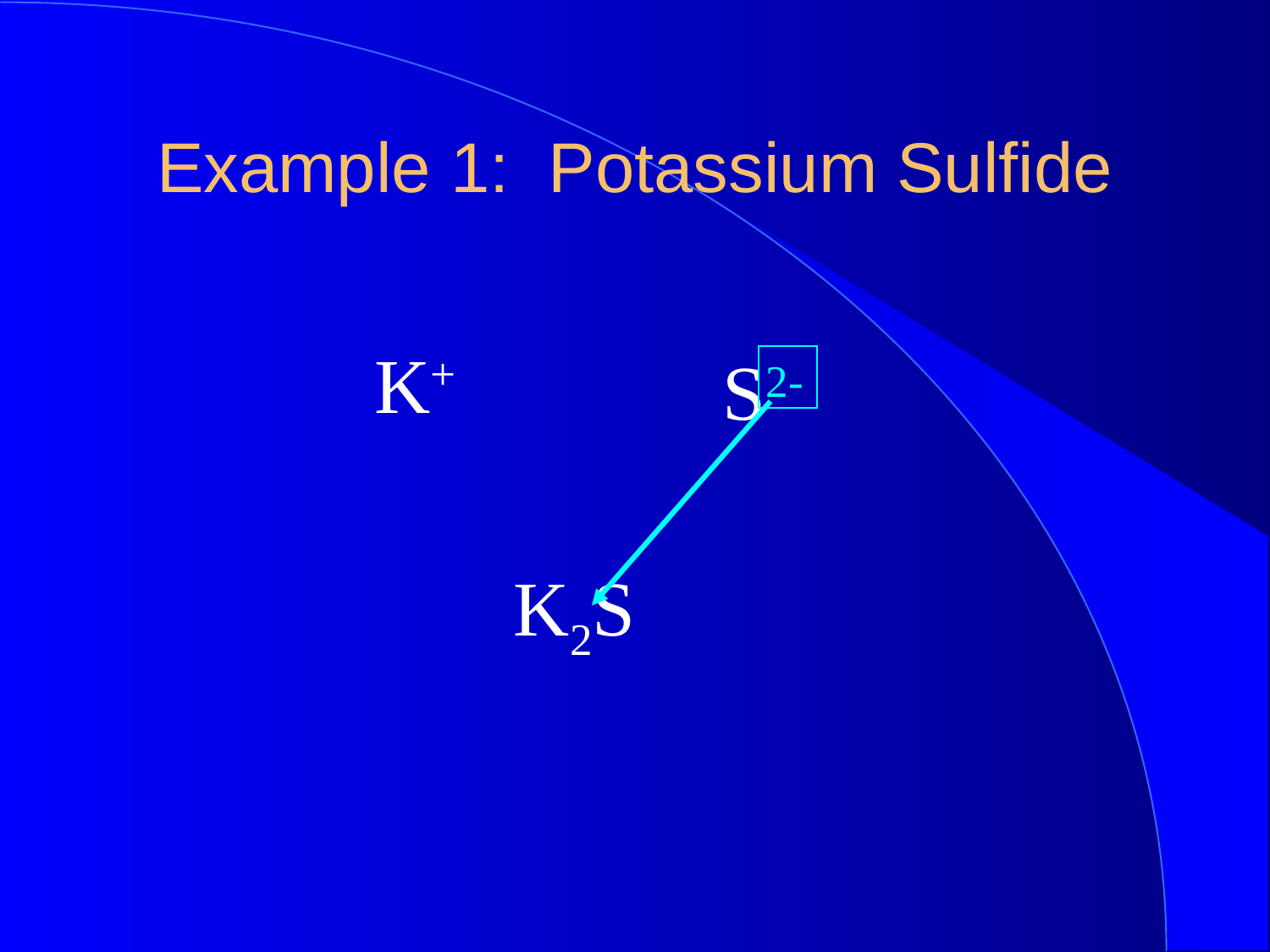

Example 1:  Potassium Sulfide
K+
S2-

K2S